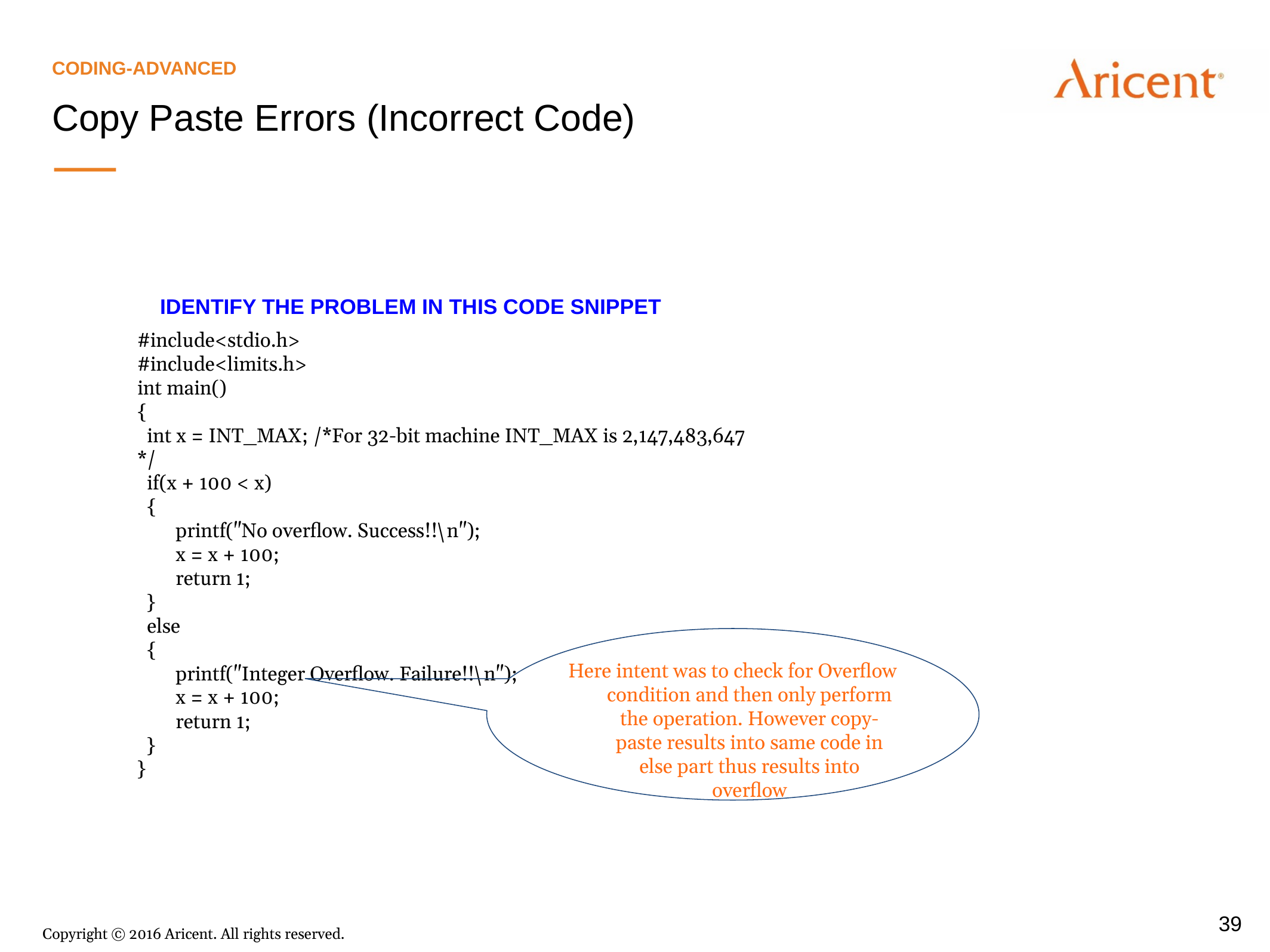

Coding-Advanced
Copy Paste Errors (Incorrect Code)
Identify the problem in this code snippet
#include<stdio.h>
#include<limits.h>
int main()
{
  int x = INT_MAX; /*For 32-bit machine INT_MAX is 2,147,483,647 */
  if(x + 100 < x)
  {
        printf("No overflow. Success!!\n");
        x = x + 100;
        return 1;
  }
  else
  {
        printf("Integer Overflow. Failure!!\n");
        x = x + 100;
        return 1;
  }
}
Here intent was to check for Overflow condition and then only perform the operation. However copy-paste results into same code in else part thus results into overflow